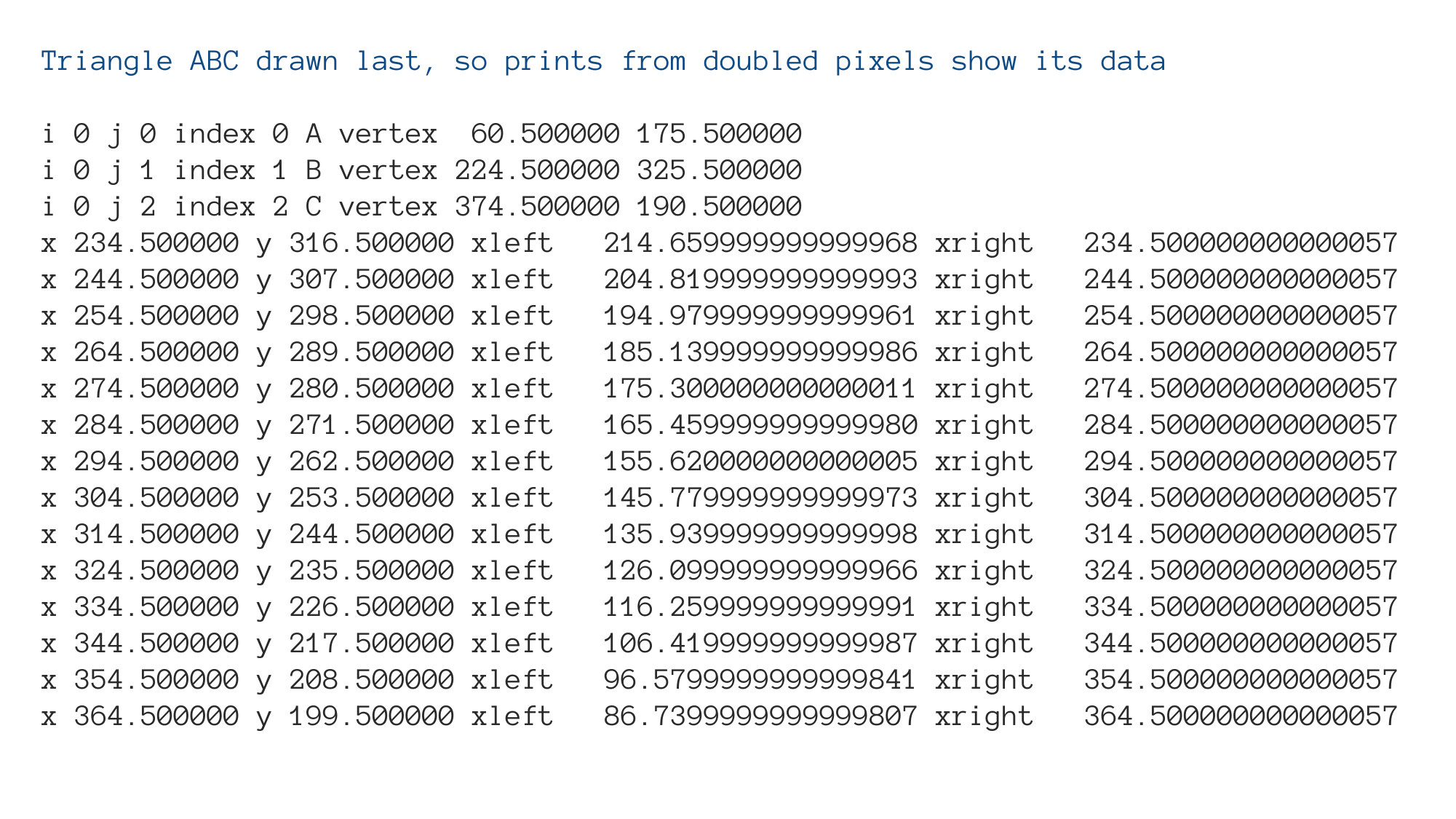

Triangle ABC drawn last, so prints from doubled pixels show its data
i 0 j 0 index 0 A vertex  60.500000 175.500000
i 0 j 1 index 1 B vertex 224.500000 325.500000
i 0 j 2 index 2 C vertex 374.500000 190.500000
x 234.500000 y 316.500000 xleft   214.659999999999968 xright   234.500000000000057
x 244.500000 y 307.500000 xleft   204.819999999999993 xright   244.500000000000057
x 254.500000 y 298.500000 xleft   194.979999999999961 xright   254.500000000000057
x 264.500000 y 289.500000 xleft   185.139999999999986 xright   264.500000000000057
x 274.500000 y 280.500000 xleft   175.300000000000011 xright   274.500000000000057
x 284.500000 y 271.500000 xleft   165.459999999999980 xright   284.500000000000057
x 294.500000 y 262.500000 xleft   155.620000000000005 xright   294.500000000000057
x 304.500000 y 253.500000 xleft   145.779999999999973 xright   304.500000000000057
x 314.500000 y 244.500000 xleft   135.939999999999998 xright   314.500000000000057
x 324.500000 y 235.500000 xleft   126.099999999999966 xright   324.500000000000057
x 334.500000 y 226.500000 xleft   116.259999999999991 xright   334.500000000000057
x 344.500000 y 217.500000 xleft   106.419999999999987 xright   344.500000000000057
x 354.500000 y 208.500000 xleft   96.5799999999999841 xright   354.500000000000057
x 364.500000 y 199.500000 xleft   86.7399999999999807 xright   364.500000000000057